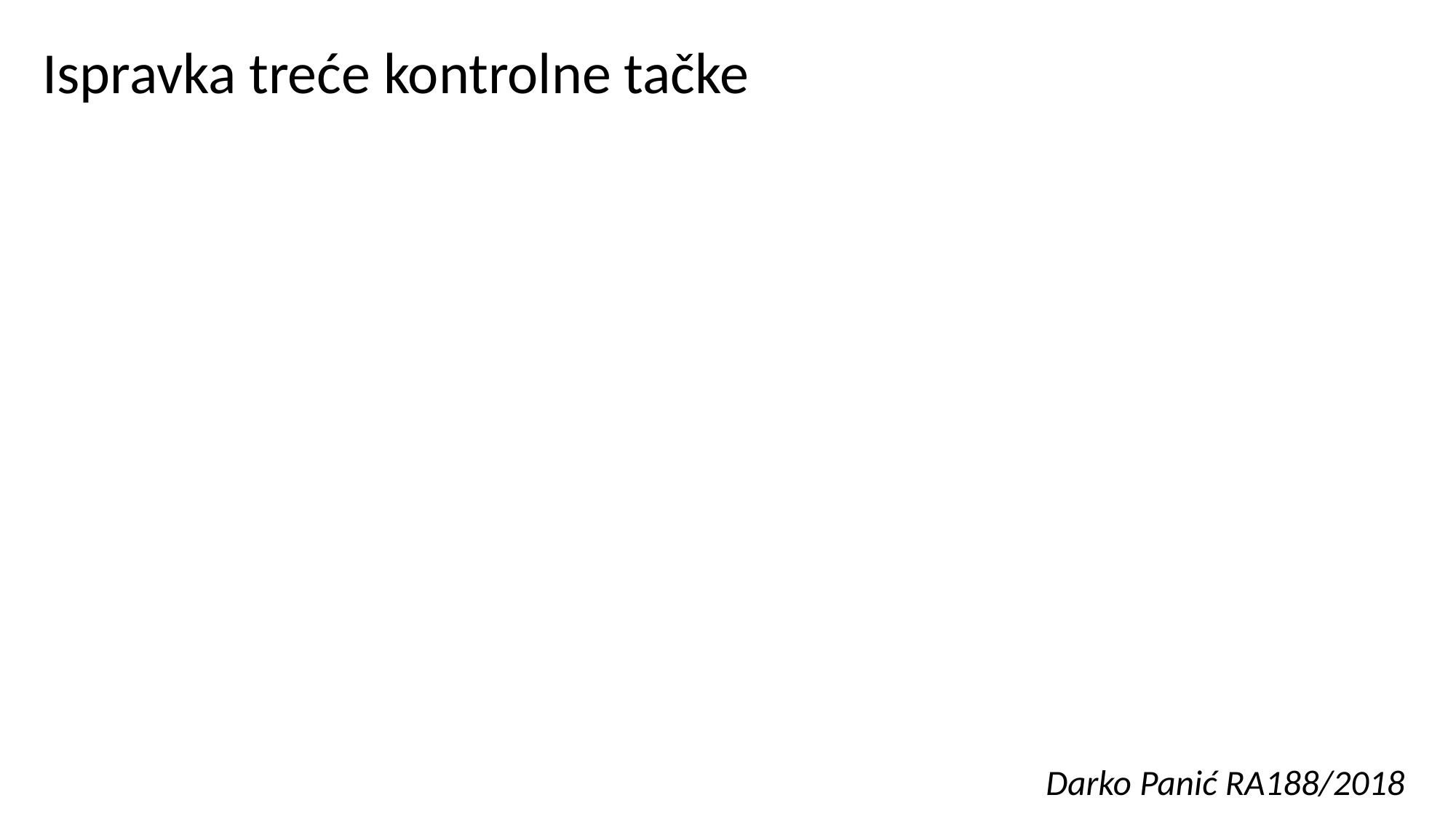

# Ispravka treće kontrolne tačke
Darko Panić RA188/2018